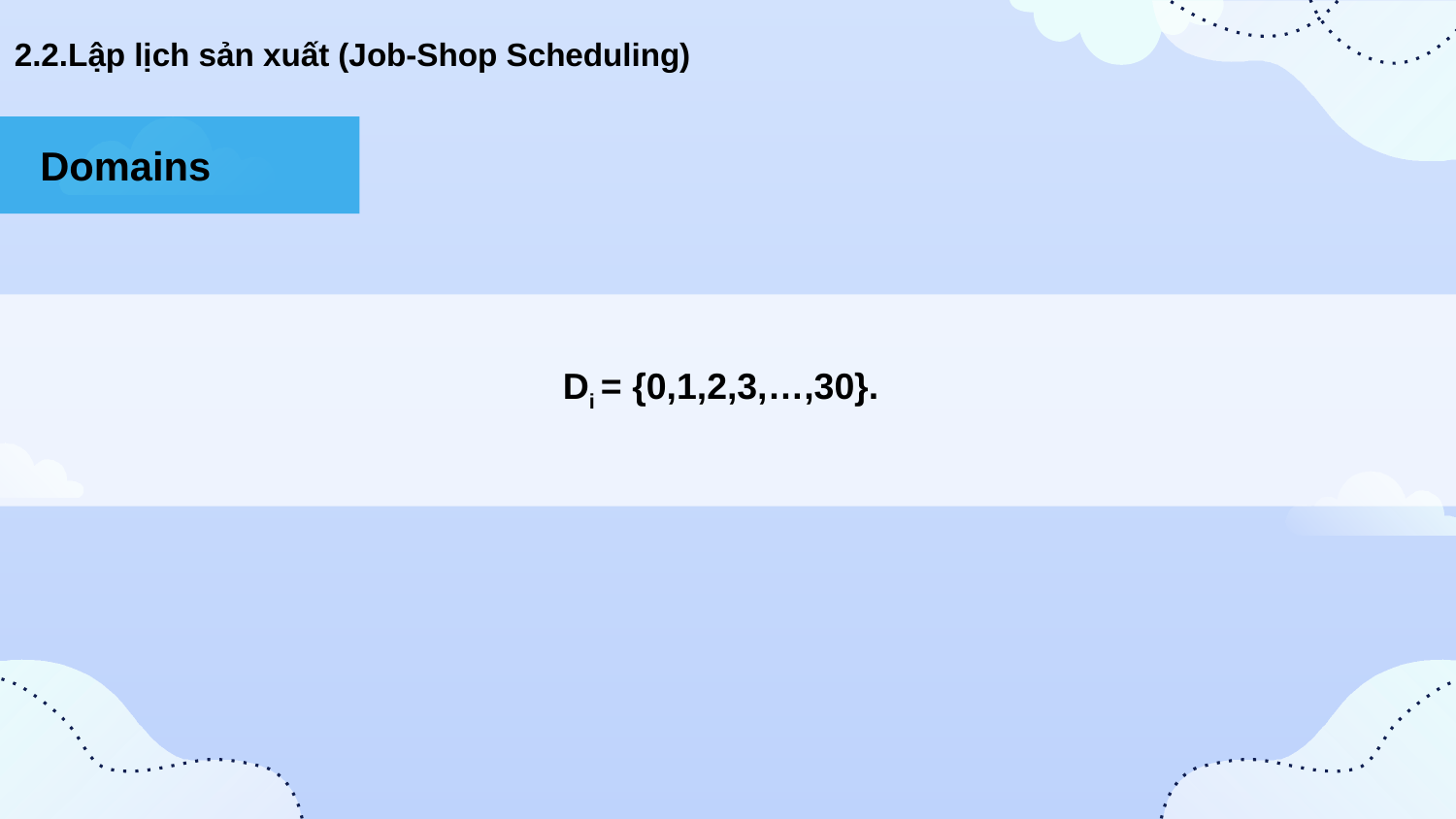

2.2.Lập lịch sản xuất (Job-Shop Scheduling)
Domains

X={AxleF, AxleB, WheelRF, WheelLF, WheelRB, WheelLB, NutsRF, NutsLF, NutsRB, NutsLB, CapRF, CapLF, CapRB, CapLB, Inspect}.
Di = {0,1,2,3,…,30}.
T1 + d1 <= T2.